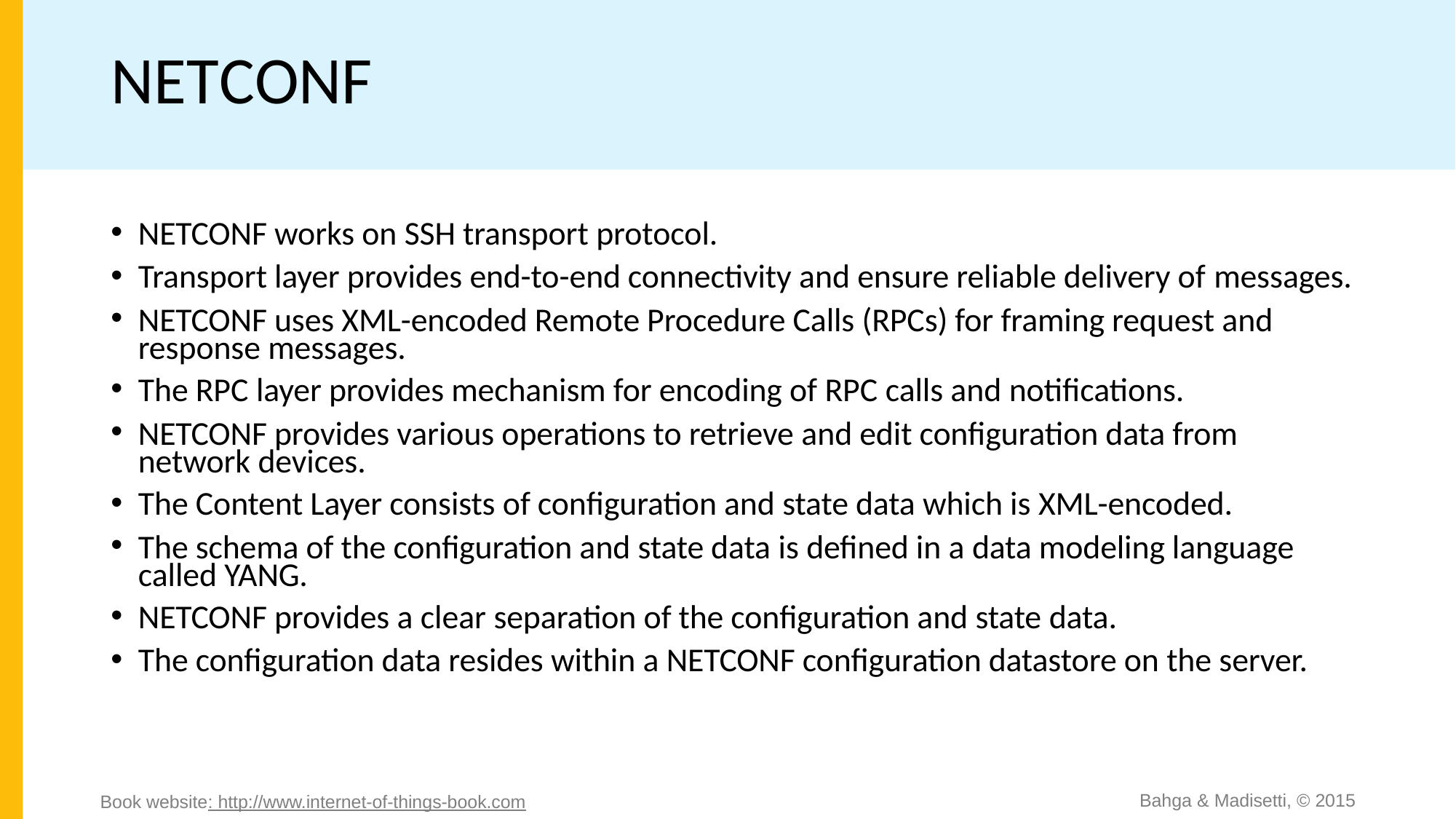

# NETCONF
NETCONF works on SSH transport protocol.
Transport layer provides end-to-end connectivity and ensure reliable delivery of messages.
NETCONF uses XML-encoded Remote Procedure Calls (RPCs) for framing request and  response messages.
The RPC layer provides mechanism for encoding of RPC calls and notifications.
NETCONF provides various operations to retrieve and edit configuration data from  network devices.
The Content Layer consists of configuration and state data which is XML-encoded.
The schema of the configuration and state data is defined in a data modeling language  called YANG.
NETCONF provides a clear separation of the configuration and state data.
The configuration data resides within a NETCONF configuration datastore on the server.
Bahga & Madisetti, © 2015
Book website: http://www.internet-of-things-book.com